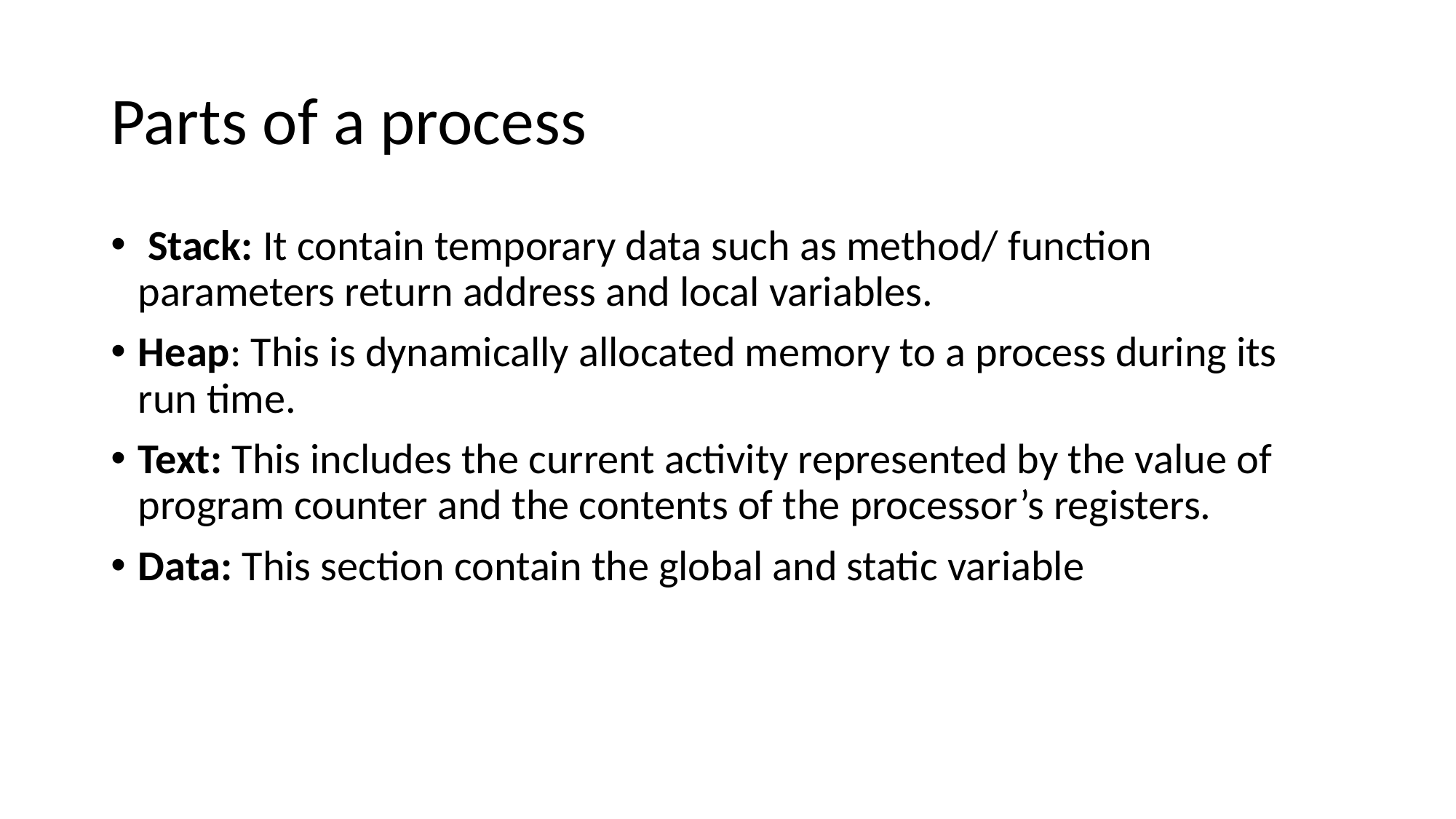

# Parts of a process
 Stack: It contain temporary data such as method/ function parameters return address and local variables.
Heap: This is dynamically allocated memory to a process during its run time.
Text: This includes the current activity represented by the value of program counter and the contents of the processor’s registers.
Data: This section contain the global and static variable